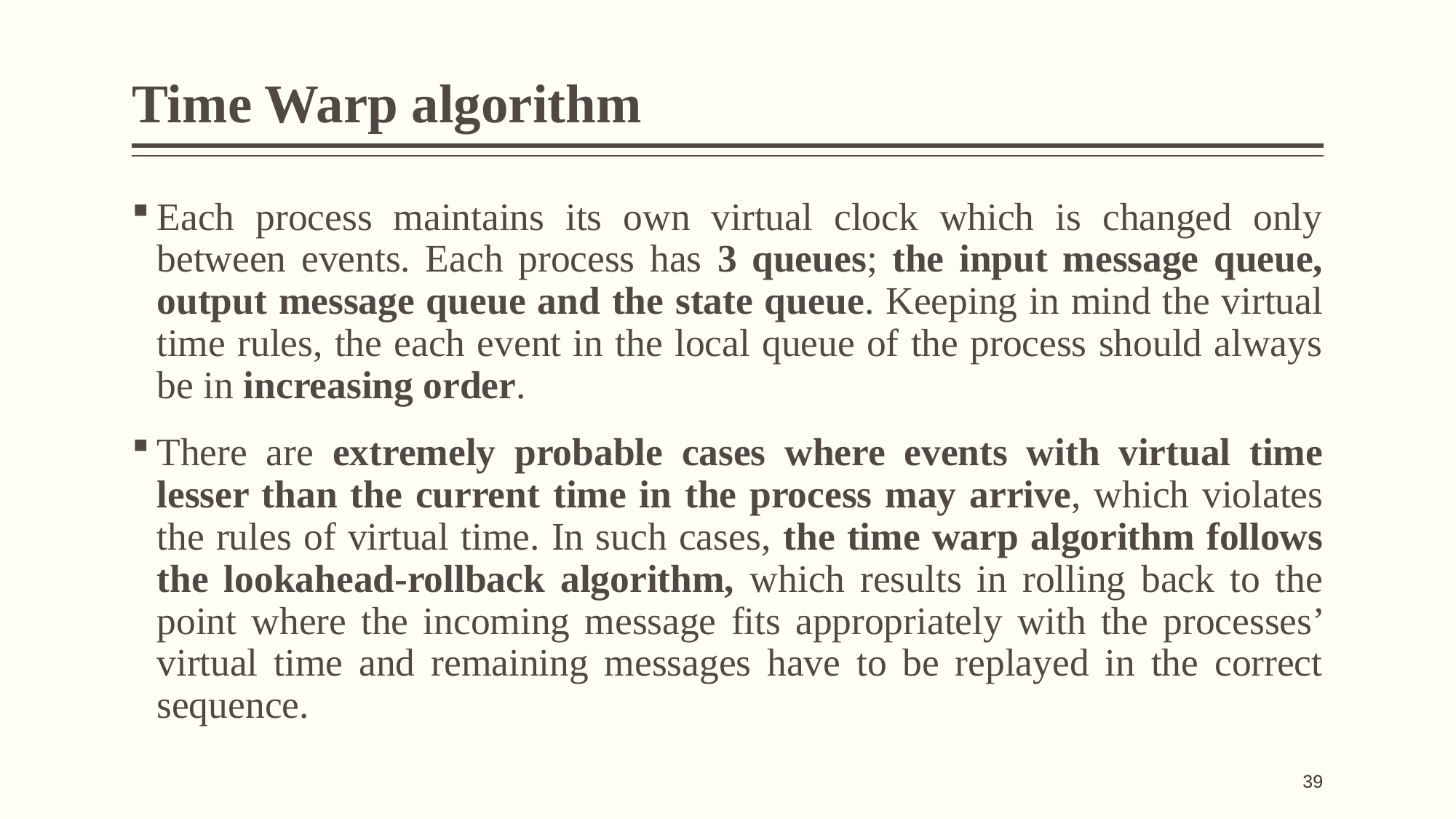

# Time Warp algorithm
Each process maintains its own virtual clock which is changed only between events. Each process has 3 queues; the input message queue, output message queue and the state queue. Keeping in mind the virtual time rules, the each event in the local queue of the process should always be in increasing order.
There are extremely probable cases where events with virtual time lesser than the current time in the process may arrive, which violates the rules of virtual time. In such cases, the time warp algorithm follows the lookahead-rollback algorithm, which results in rolling back to the point where the incoming message fits appropriately with the processes’ virtual time and remaining messages have to be replayed in the correct sequence.
39